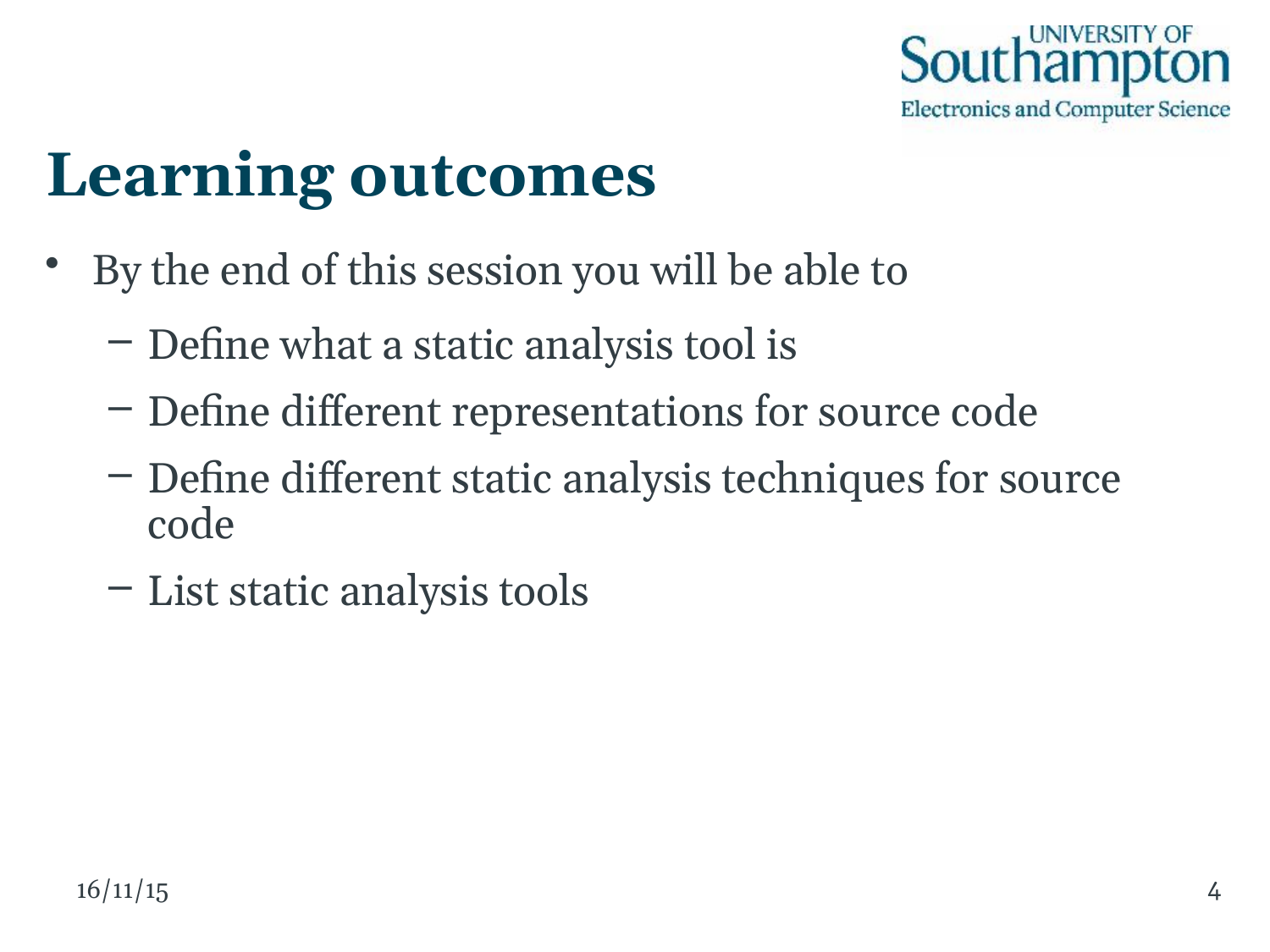

# Learning outcomes
By the end of this session you will be able to
Define what a static analysis tool is
Define different representations for source code
Define different static analysis techniques for source code
List static analysis tools

4
16/11/15